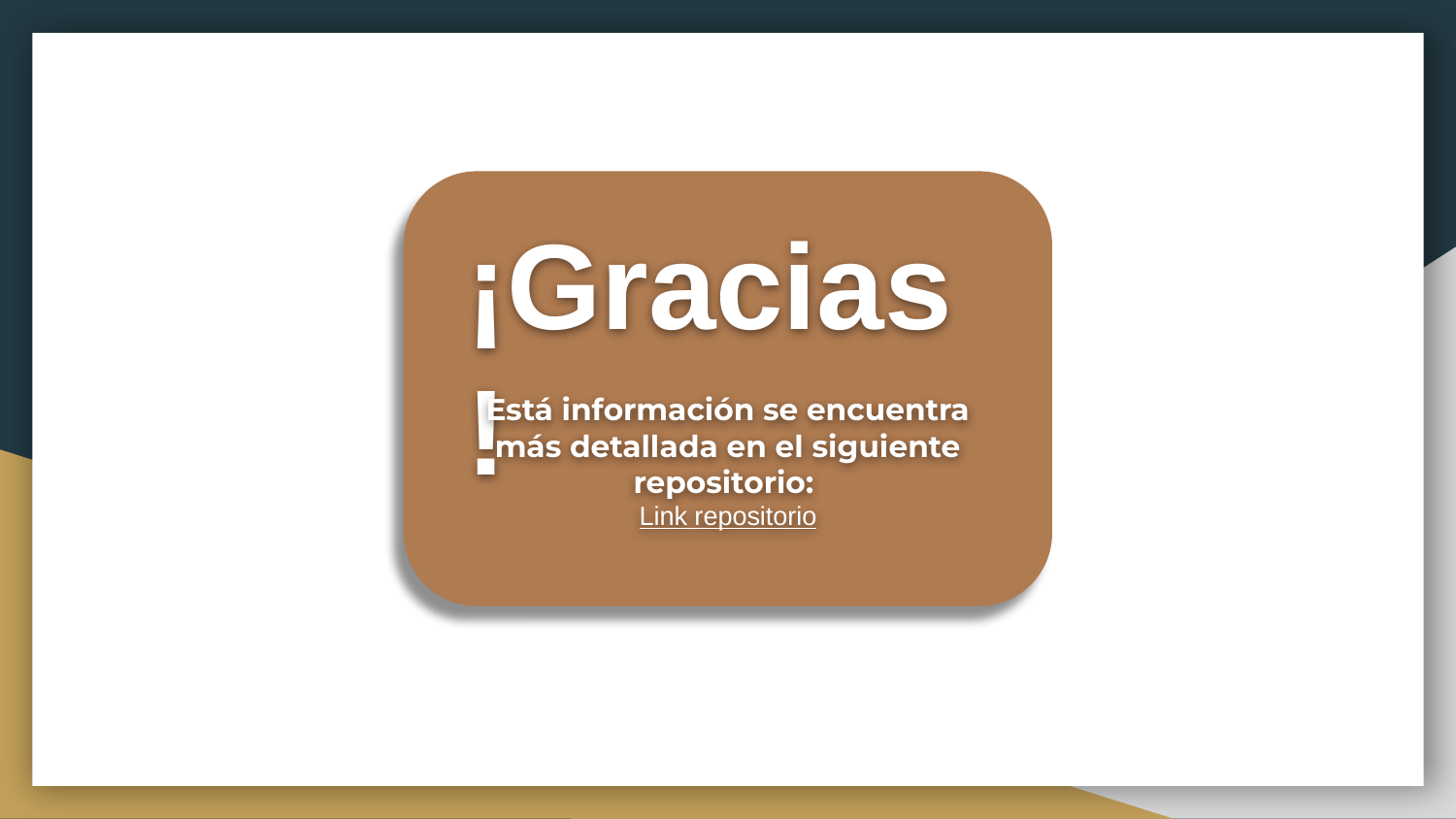

¡Gracias!
Está información se encuentra más detallada en el siguiente repositorio:
Link repositorio